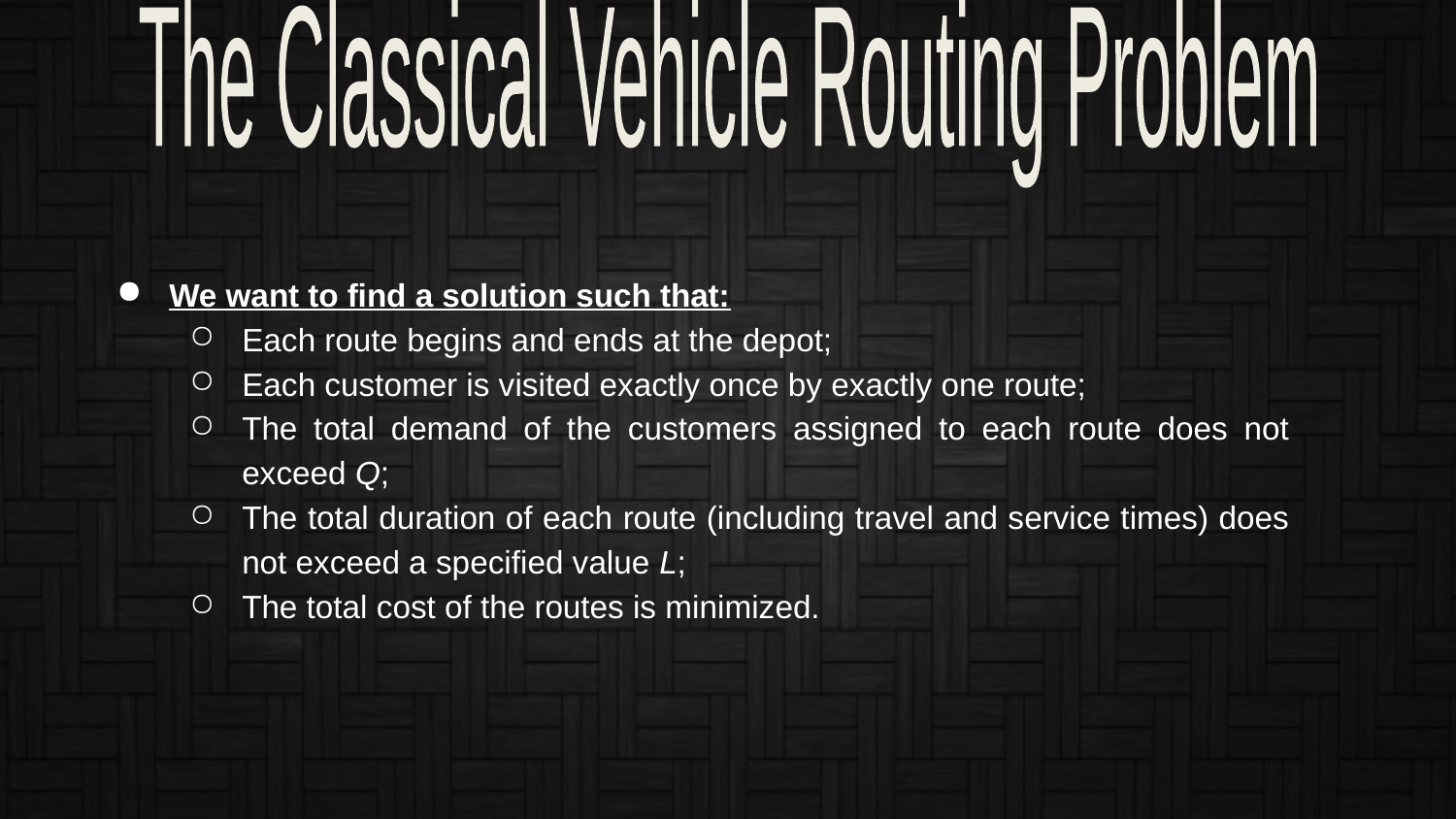

The Classical Vehicle
Routing Problem
We want to find a solution such that:
Each route begins and ends at the depot;
Each customer is visited exactly once by exactly one route;
The total demand of the customers assigned to each route does not exceed Q;
The total duration of each route (including travel and service times) does not exceed a specified value L;
The total cost of the routes is minimized.